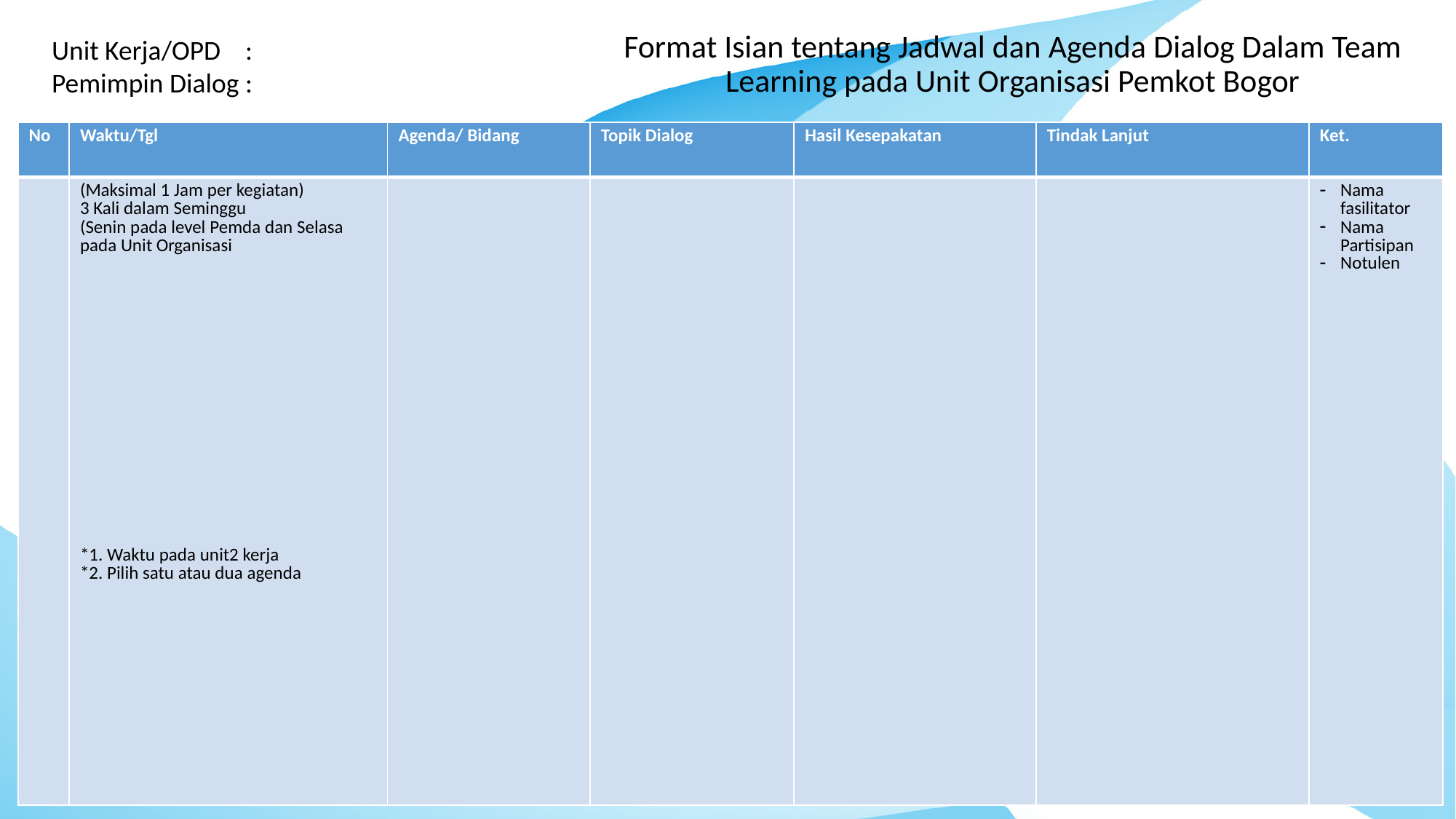

# Format Isian tentang Jadwal dan Agenda Dialog Dalam Team Learning pada Unit Organisasi Pemkot Bogor
Unit Kerja/OPD    :
Pemimpin Dialog :
| No | Waktu/Tgl | Agenda/ Bidang | Topik Dialog | Hasil Kesepakatan | Tindak Lanjut | Ket. |
| --- | --- | --- | --- | --- | --- | --- |
|  | (Maksimal 1 Jam per kegiatan) 3 Kali dalam Seminggu (Senin pada level Pemda dan Selasa pada Unit Organisasi \*1. Waktu pada unit2 kerja \*2. Pilih satu atau dua agenda |  |  |  |  | Nama fasilitator Nama Partisipan Notulen |